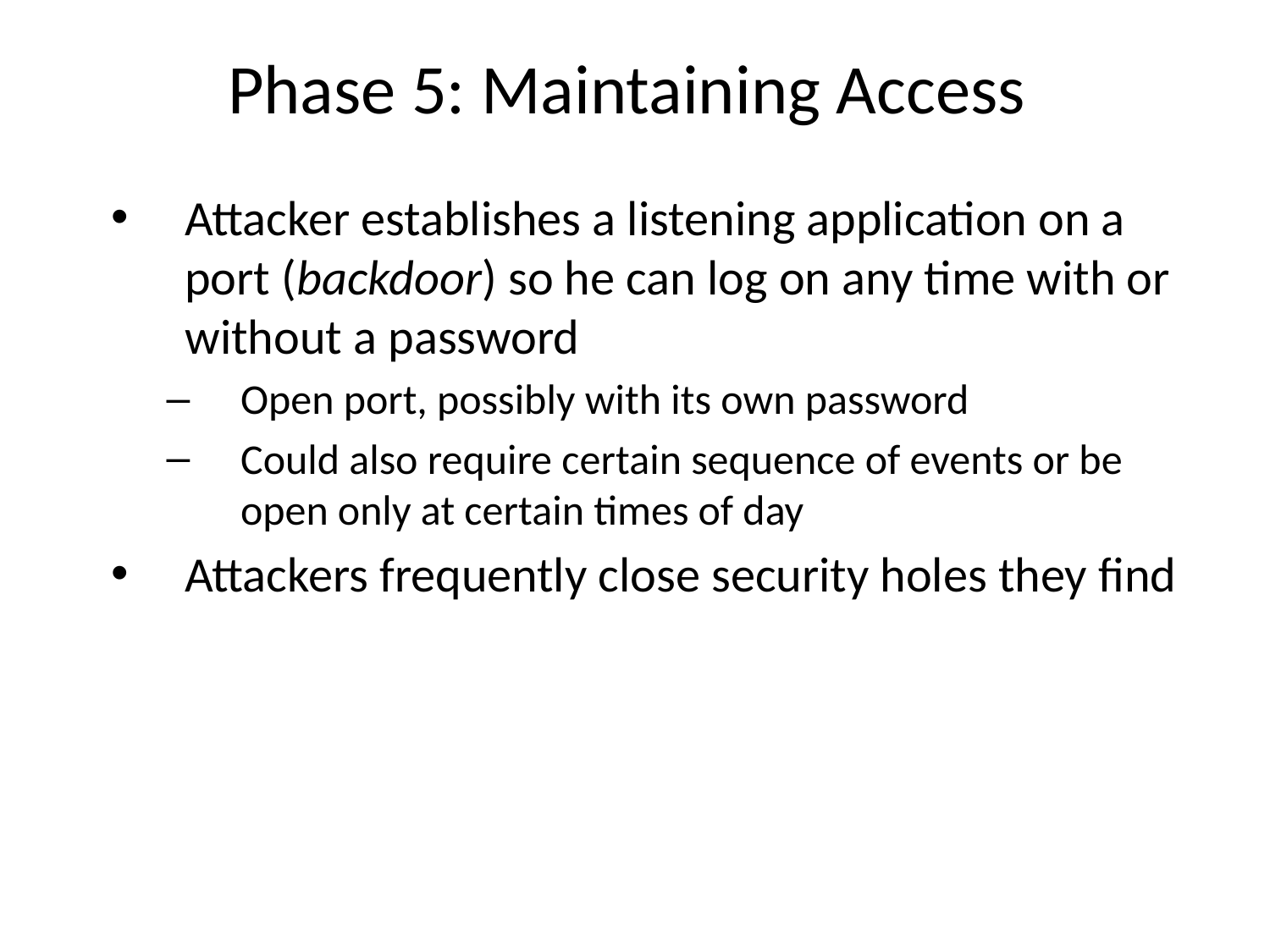

# Phase 5: Maintaining Access
Attacker establishes a listening application on a port (backdoor) so he can log on any time with or without a password
Open port, possibly with its own password
Could also require certain sequence of events or be open only at certain times of day
Attackers frequently close security holes they find